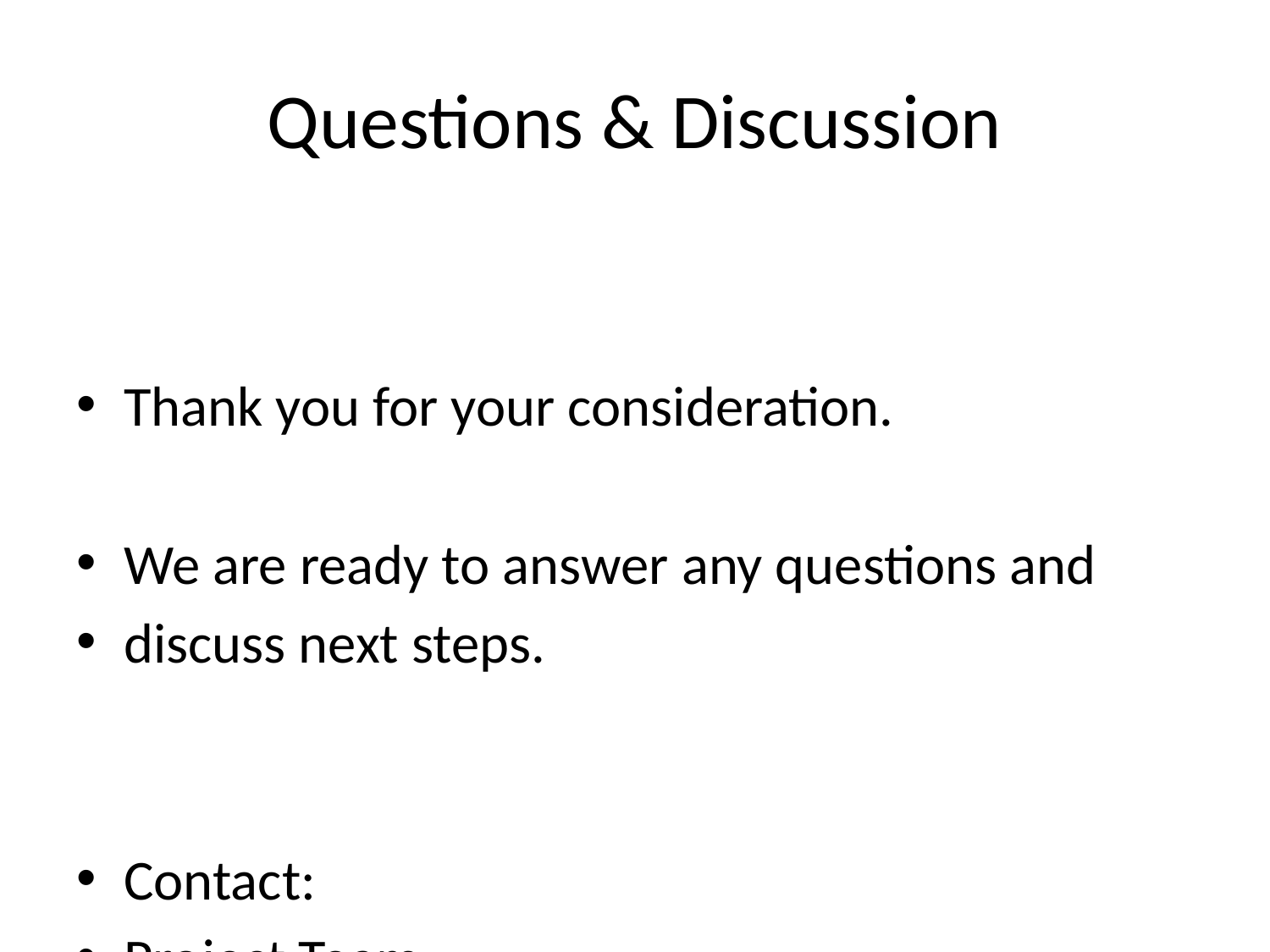

# Questions & Discussion

Thank you for your consideration.

We are ready to answer any questions and
discuss next steps.

Contact:
Project Team
Savills Hong Kong
October 2025